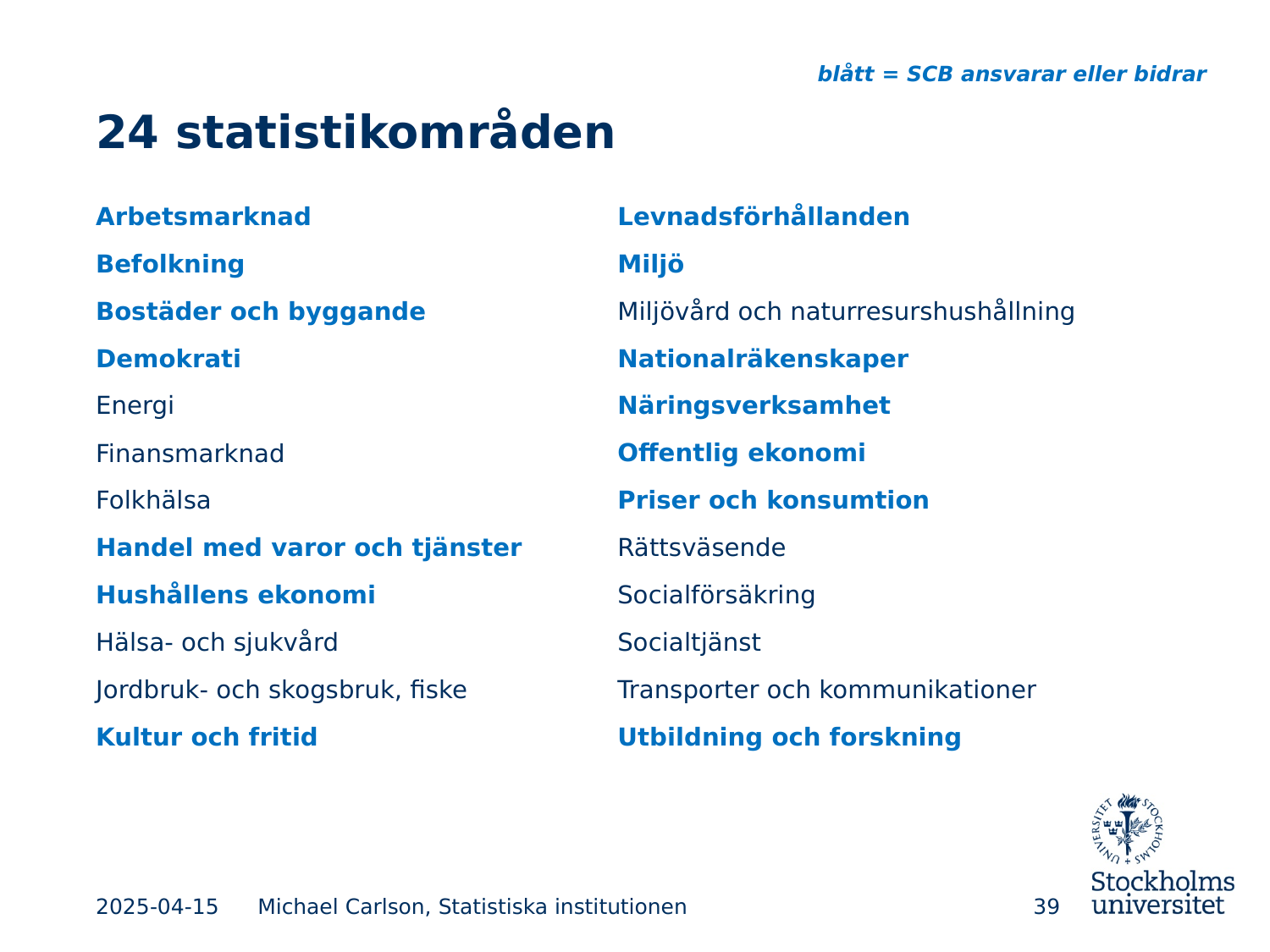

blått = SCB ansvarar eller bidrar
# 24 statistikområden
Arbetsmarknad
Befolkning
Bostäder och byggande
Demokrati
Energi
Finansmarknad
Folkhälsa
Handel med varor och tjänster
Hushållens ekonomi
Hälsa- och sjukvård
Jordbruk- och skogsbruk, fiske
Kultur och fritid
Levnadsförhållanden
Miljö
Miljövård och naturresurshushållning
Nationalräkenskaper
Näringsverksamhet
Offentlig ekonomi
Priser och konsumtion
Rättsväsende
Socialförsäkring
Socialtjänst
Transporter och kommunikationer
Utbildning och forskning
2025-04-15
Michael Carlson, Statistiska institutionen
39